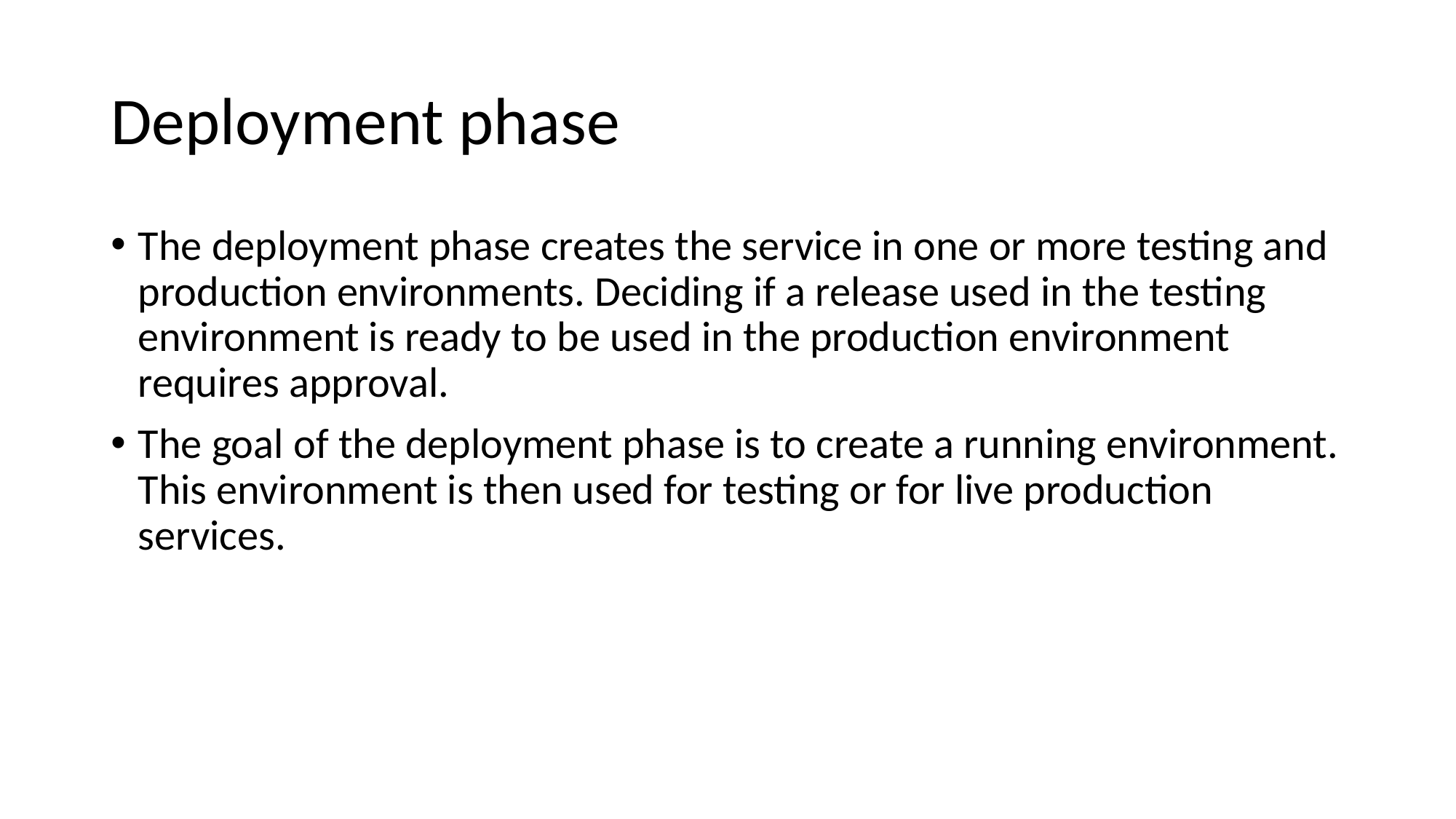

# Deployment phase
The deployment phase creates the service in one or more testing and production environments. Deciding if a release used in the testing environment is ready to be used in the production environment requires approval.
The goal of the deployment phase is to create a running environment. This environment is then used for testing or for live production services.